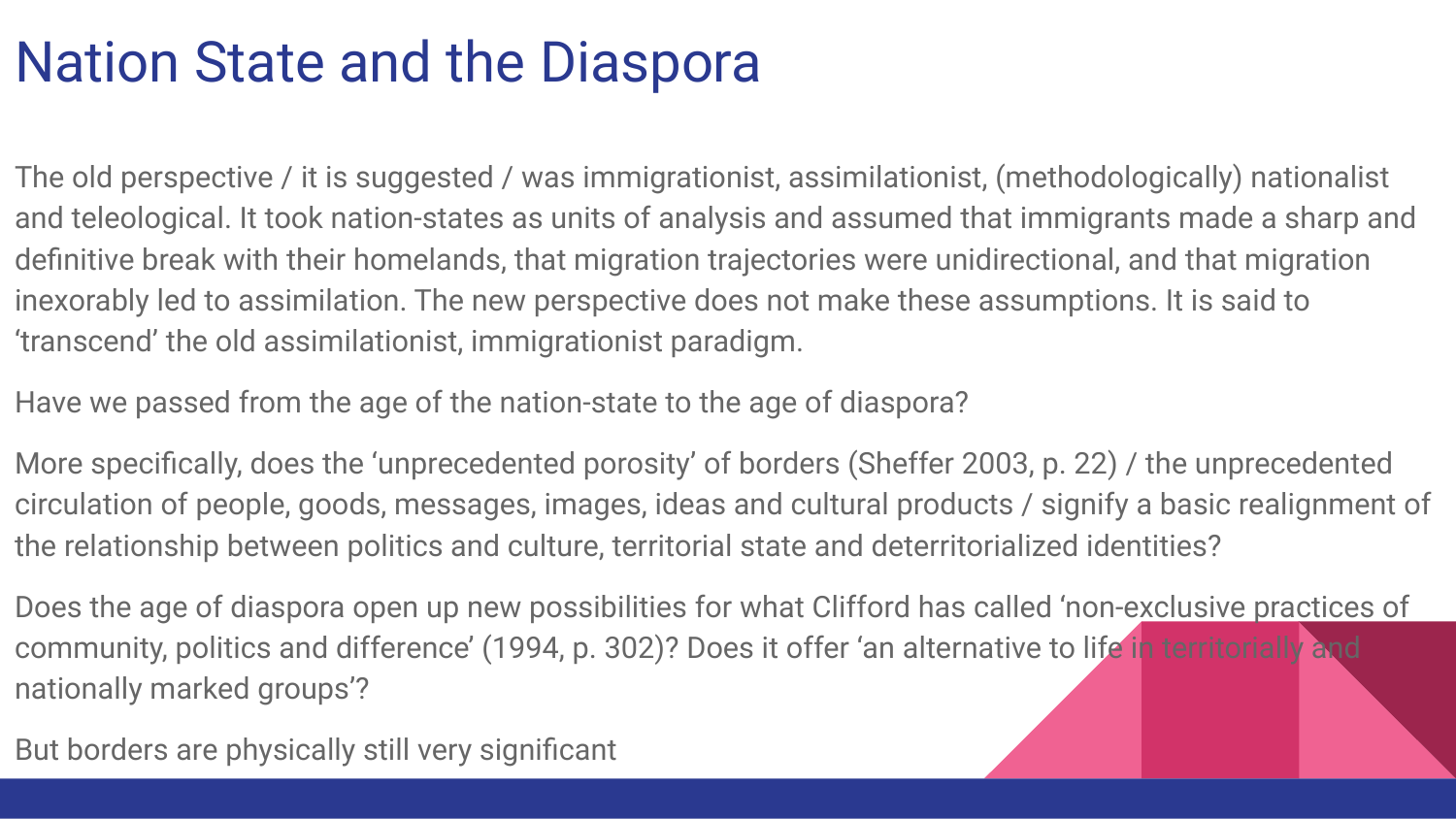

# Nation State and the Diaspora
The old perspective / it is suggested / was immigrationist, assimilationist, (methodologically) nationalist  and teleological. It took nation-states as units of analysis and assumed that immigrants made a sharp and definitive break with their homelands, that migration trajectories were unidirectional, and that migration inexorably led to assimilation. The new perspective does not make these assumptions. It is said to ‘transcend’ the old assimilationist, immigrationist paradigm.
Have we passed from the age of the nation-state to the age of diaspora?
More specifically, does the ‘unprecedented porosity’ of borders (Sheffer 2003, p. 22) / the unprecedented circulation of people, goods, messages, images, ideas and cultural products / signify a basic realignment of the relationship between politics and culture, territorial state and deterritorialized identities?
Does the age of diaspora open up new possibilities for what Clifford has called ‘non-exclusive practices of community, politics and difference’ (1994, p. 302)? Does it offer ‘an alternative to life in territorially and nationally marked groups’?
But borders are physically still very significant